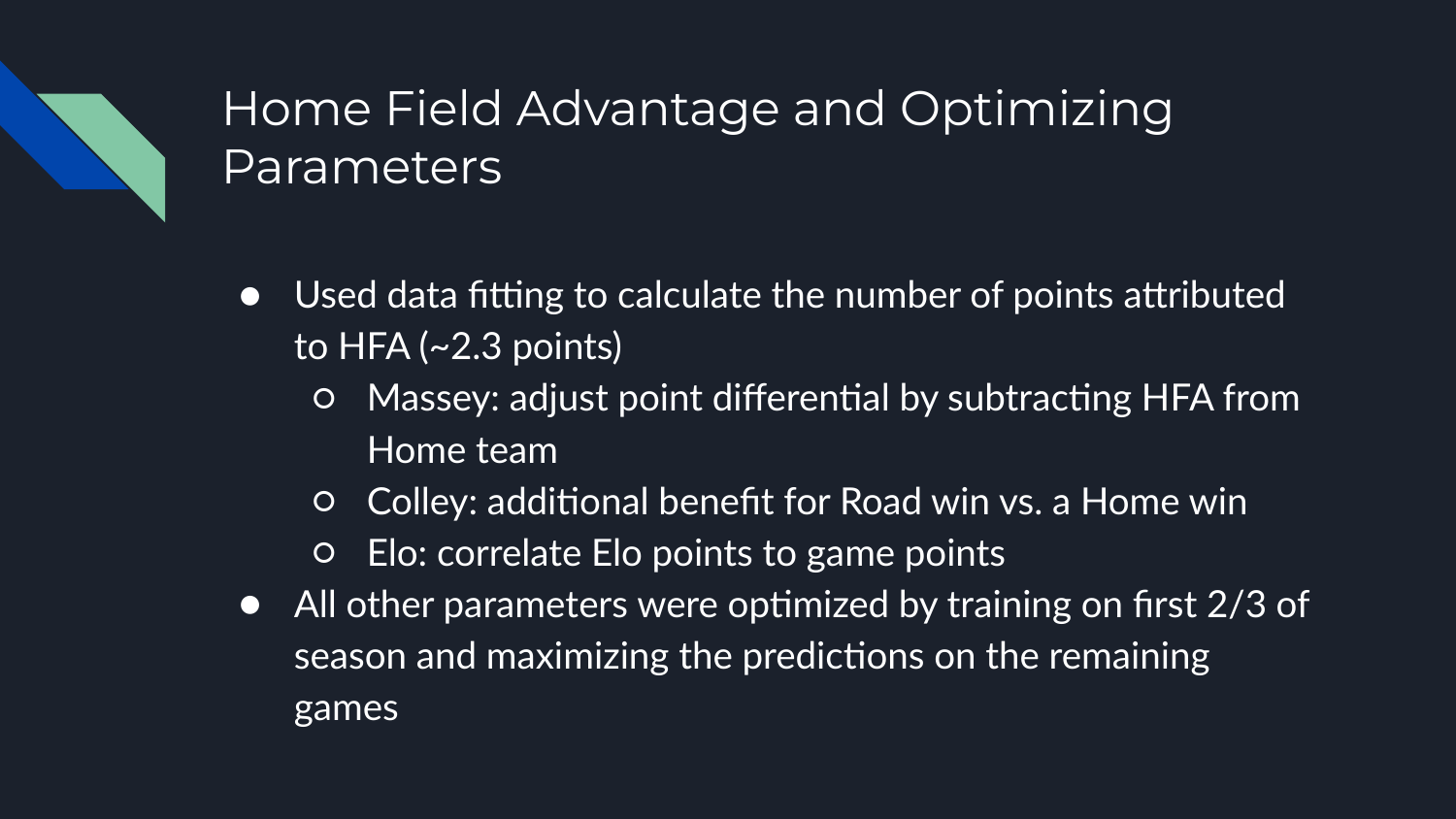

# Home Field Advantage and Optimizing Parameters
Used data fitting to calculate the number of points attributed to HFA (~2.3 points)
Massey: adjust point differential by subtracting HFA from Home team
Colley: additional benefit for Road win vs. a Home win
Elo: correlate Elo points to game points
All other parameters were optimized by training on first 2/3 of season and maximizing the predictions on the remaining games